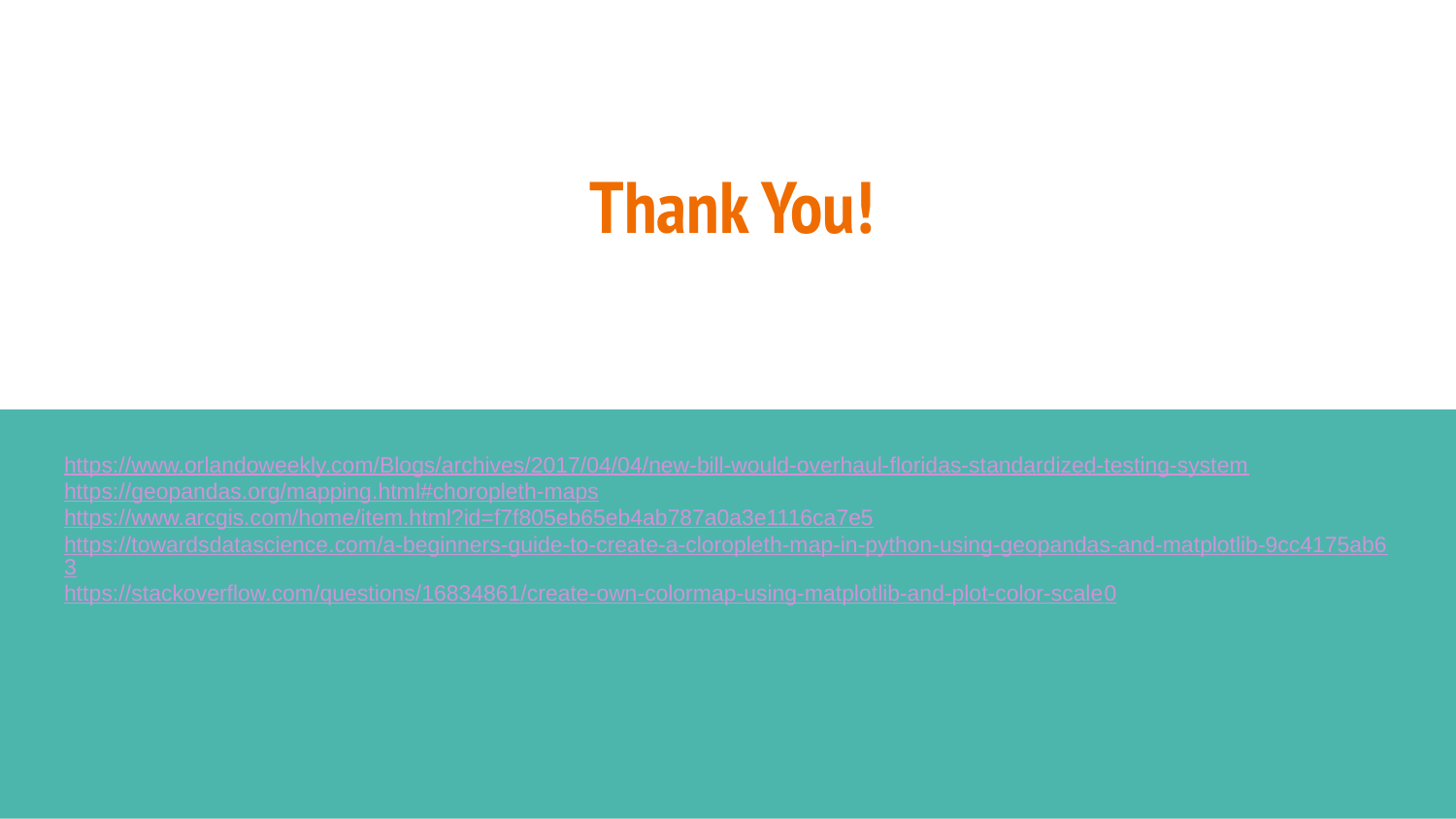

# Thank You!
https://www.orlandoweekly.com/Blogs/archives/2017/04/04/new-bill-would-overhaul-floridas-standardized-testing-system
https://geopandas.org/mapping.html#choropleth-maps
https://www.arcgis.com/home/item.html?id=f7f805eb65eb4ab787a0a3e1116ca7e5
https://towardsdatascience.com/a-beginners-guide-to-create-a-cloropleth-map-in-python-using-geopandas-and-matplotlib-9cc4175ab63
https://stackoverflow.com/questions/16834861/create-own-colormap-using-matplotlib-and-plot-color-scale0